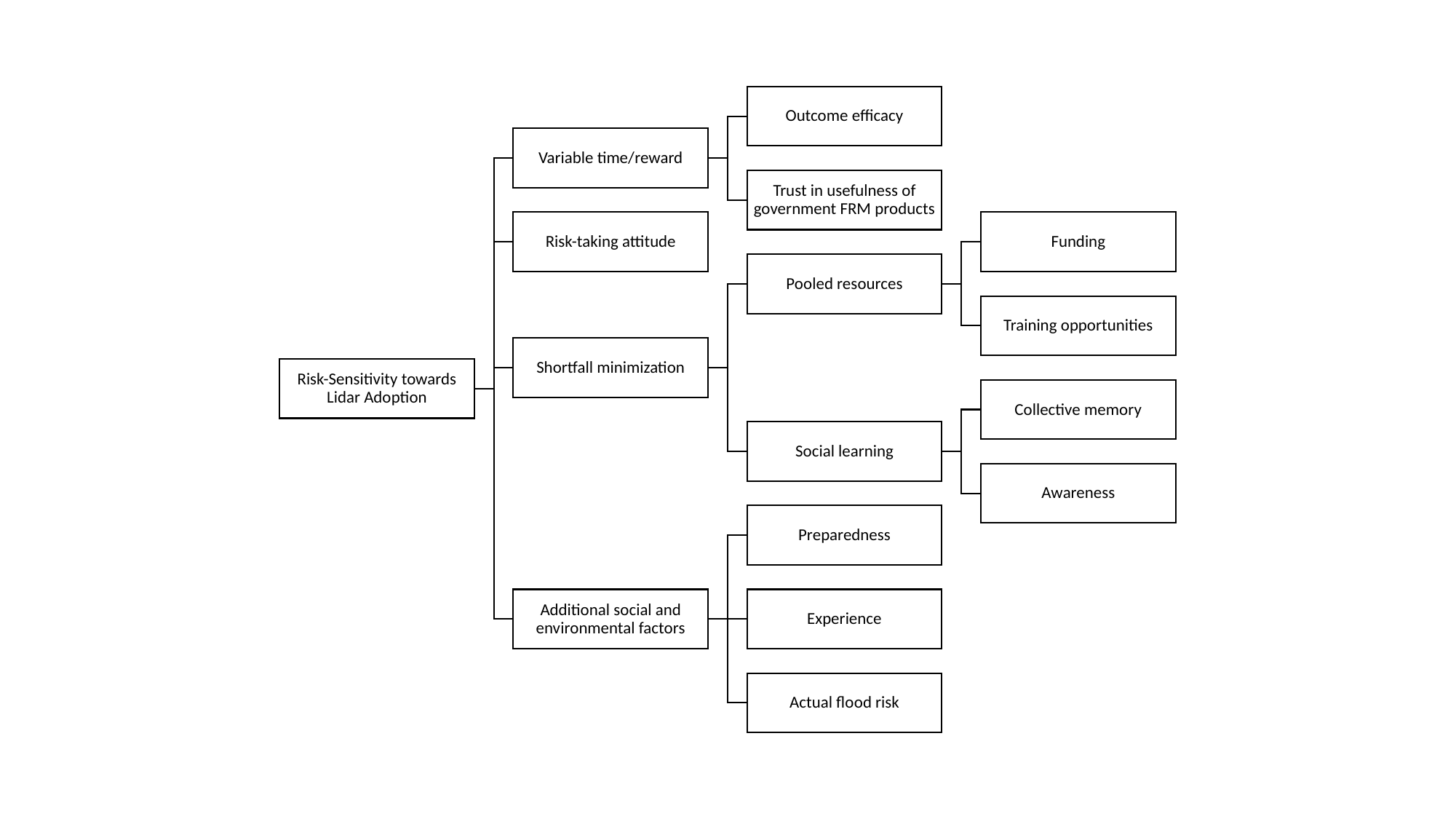

Risk-Sensitivity towards Lidar Adoption
Variable time/reward
Outcome efficacy
Trust in usefulness of government FRM products
Risk-taking attitude
Shortfall minimization
Pooled resources
Funding
Training opportunities
Social learning
Collective memory
Awareness
Additional social and environmental factors
Preparedness
Experience
Actual flood risk